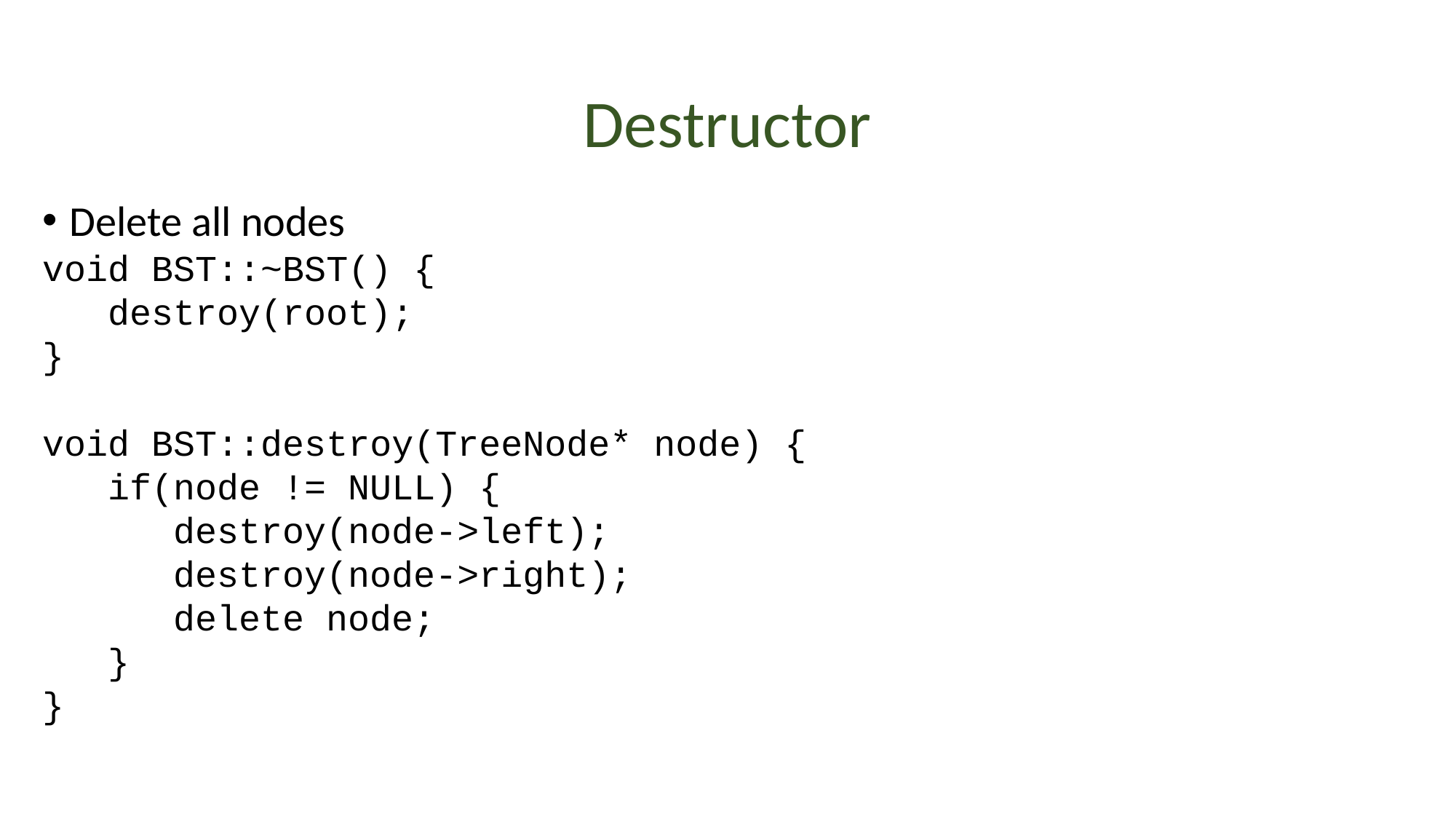

# Destructor
Delete all nodes
void BST::~BST() {
   destroy(root);
}

void BST::destroy(TreeNode* node) {
   if(node != NULL) {
      destroy(node->left);
      destroy(node->right);
      delete node;
   }
}